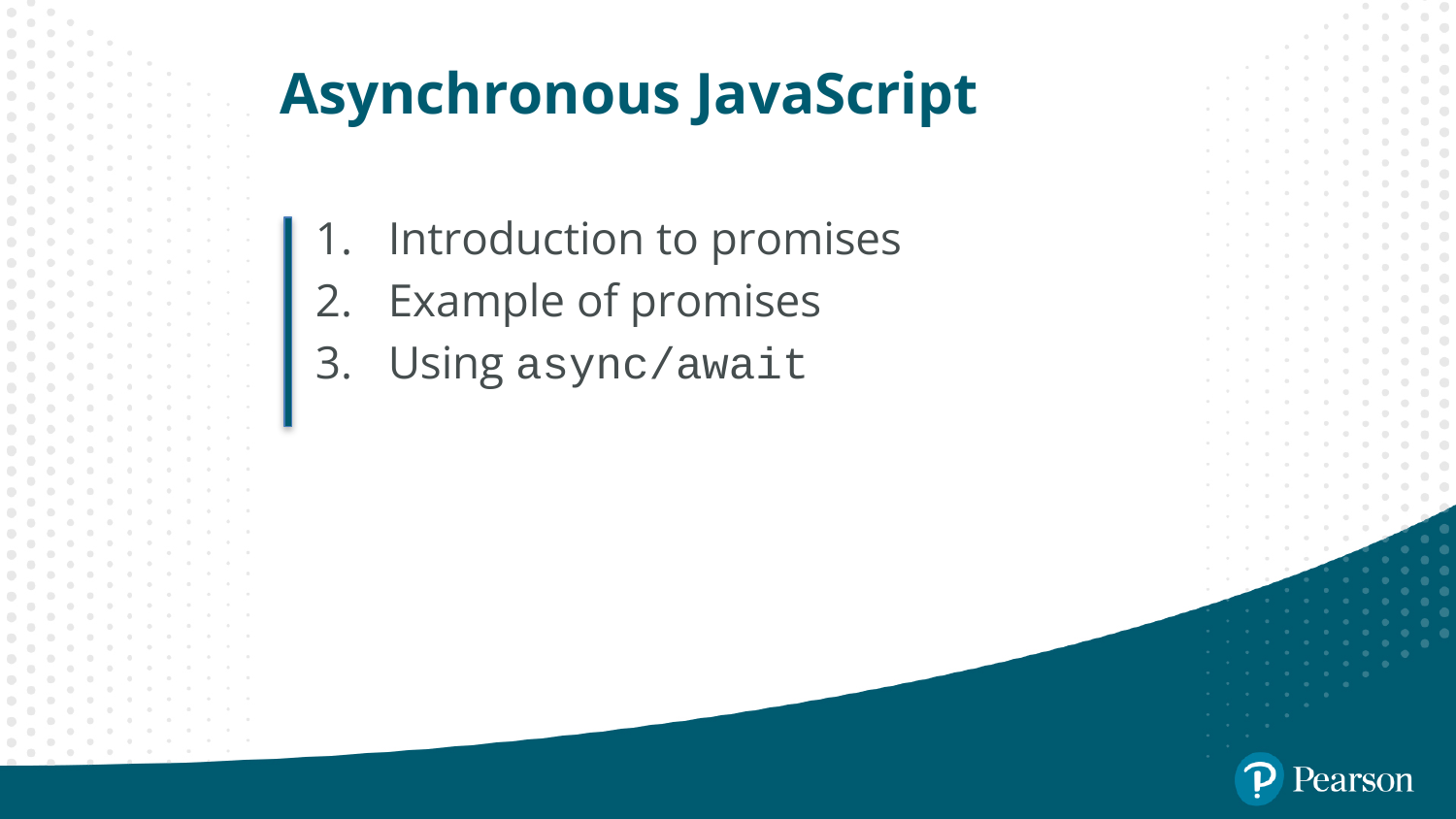

# Asynchronous JavaScript
Introduction to promises
Example of promises
Using async/await